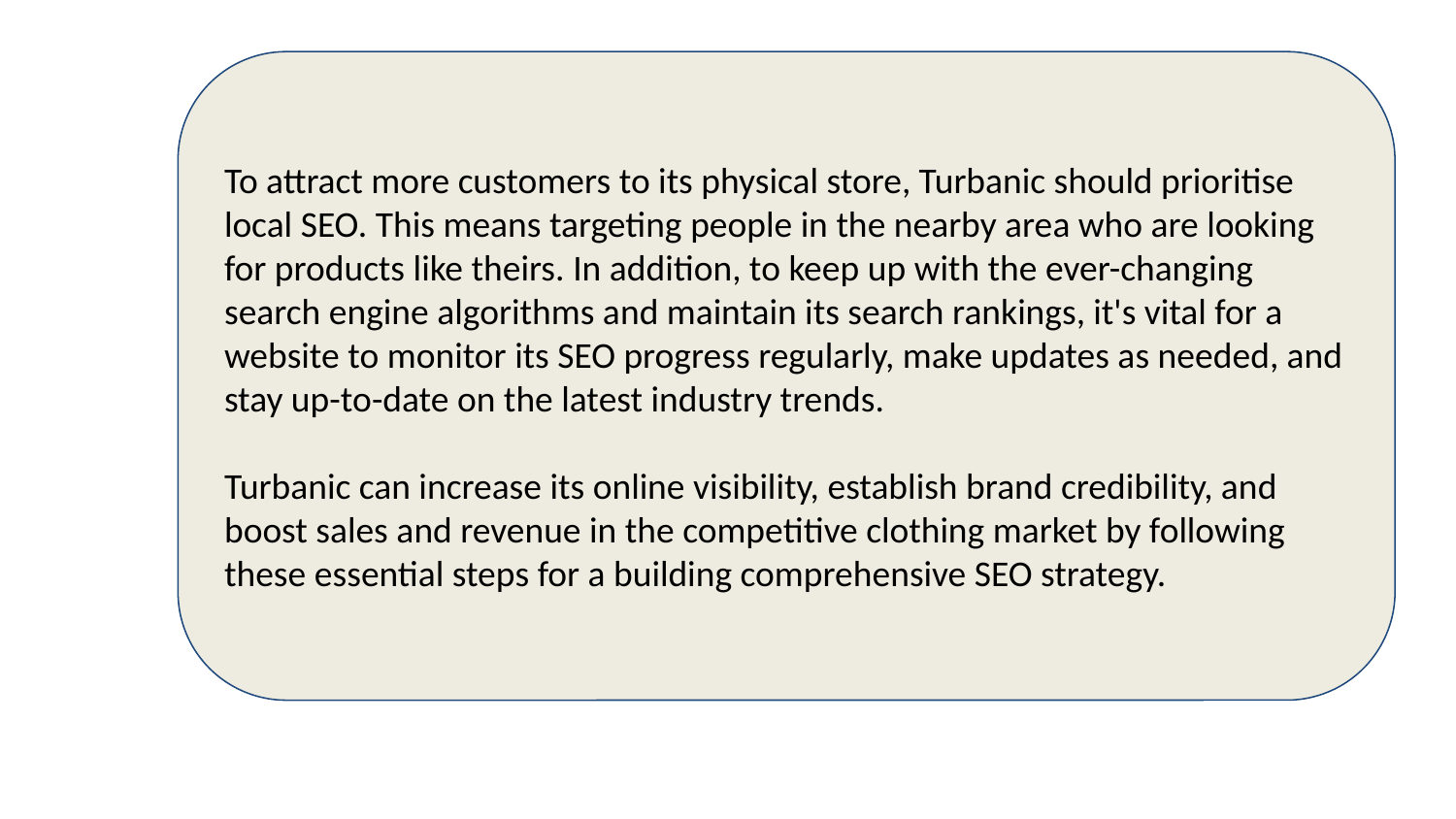

To attract more customers to its physical store, Turbanic should prioritise local SEO. This means targeting people in the nearby area who are looking for products like theirs. In addition, to keep up with the ever-changing search engine algorithms and maintain its search rankings, it's vital for a website to monitor its SEO progress regularly, make updates as needed, and stay up-to-date on the latest industry trends.

Turbanic can increase its online visibility, establish brand credibility, and boost sales and revenue in the competitive clothing market by following these essential steps for a building comprehensive SEO strategy.